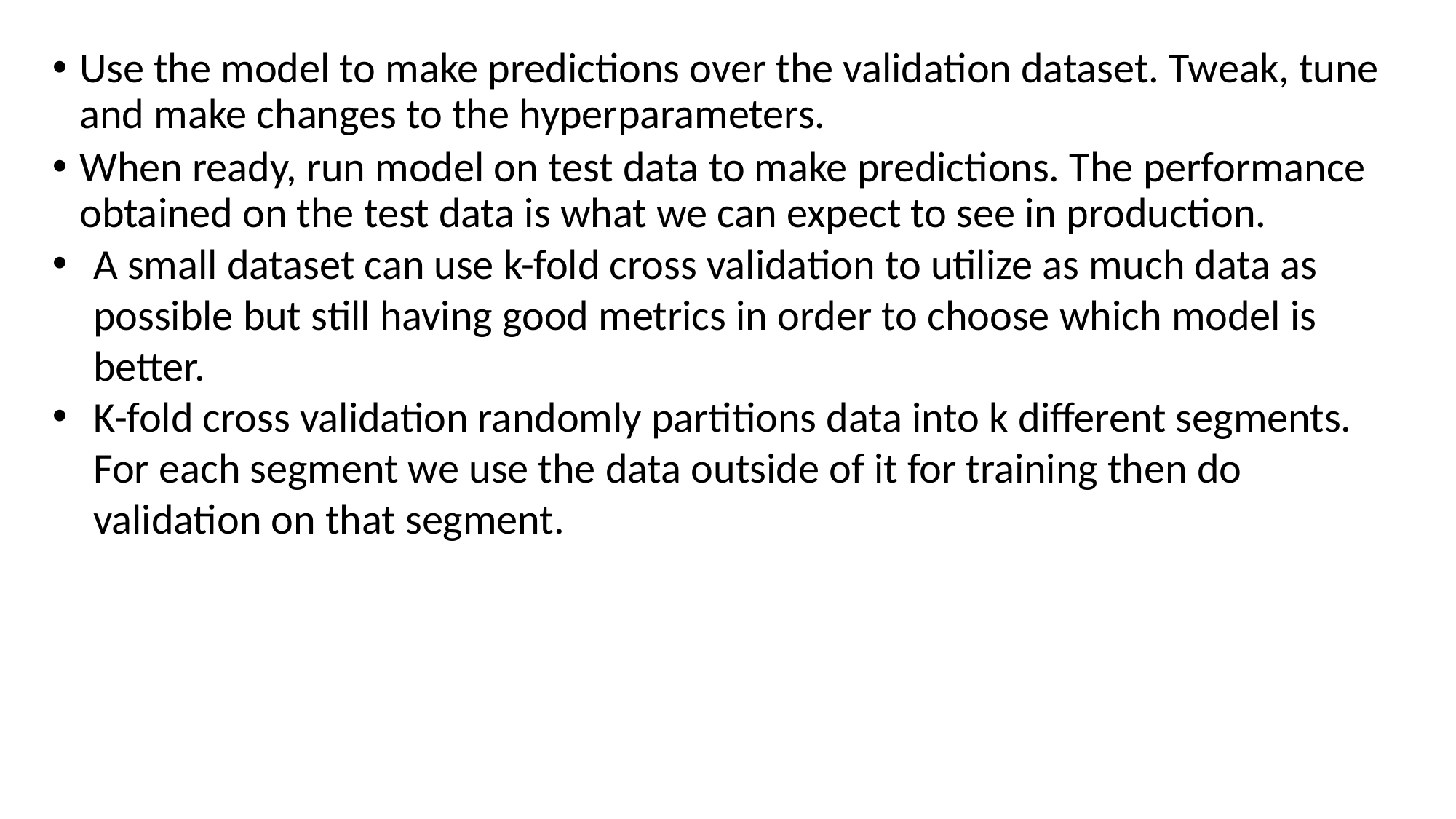

Use the model to make predictions over the validation dataset. Tweak, tune and make changes to the hyperparameters.
When ready, run model on test data to make predictions. The performance obtained on the test data is what we can expect to see in production.
A small dataset can use k-fold cross validation to utilize as much data as possible but still having good metrics in order to choose which model is better.
K-fold cross validation randomly partitions data into k different segments. For each segment we use the data outside of it for training then do validation on that segment.